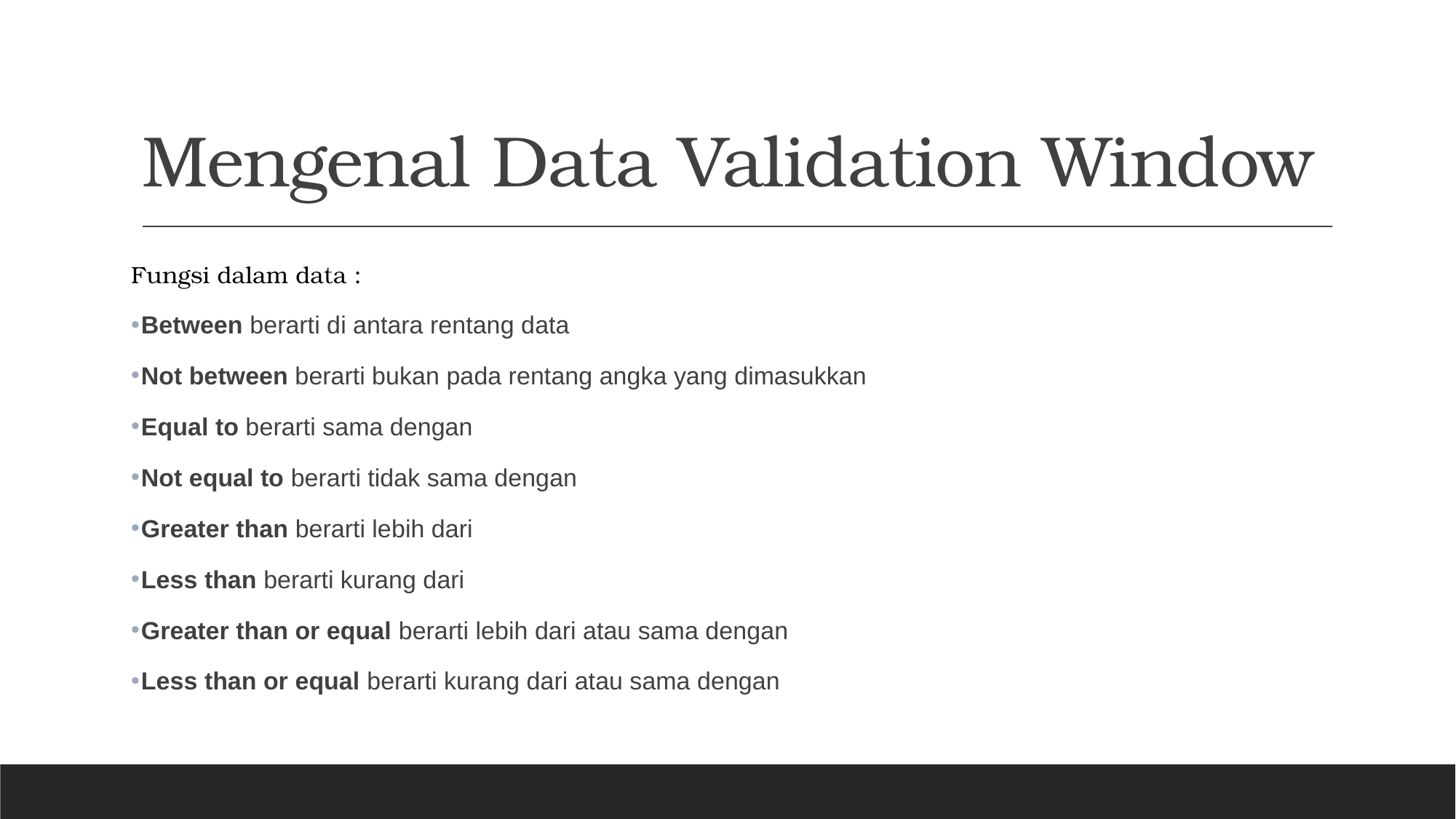

# Mengenal Data Validation Window
Fungsi dalam data :
Between berarti di antara rentang data
Not between berarti bukan pada rentang angka yang dimasukkan
Equal to berarti sama dengan
Not equal to berarti tidak sama dengan
Greater than berarti lebih dari
Less than berarti kurang dari
Greater than or equal berarti lebih dari atau sama dengan
Less than or equal berarti kurang dari atau sama dengan